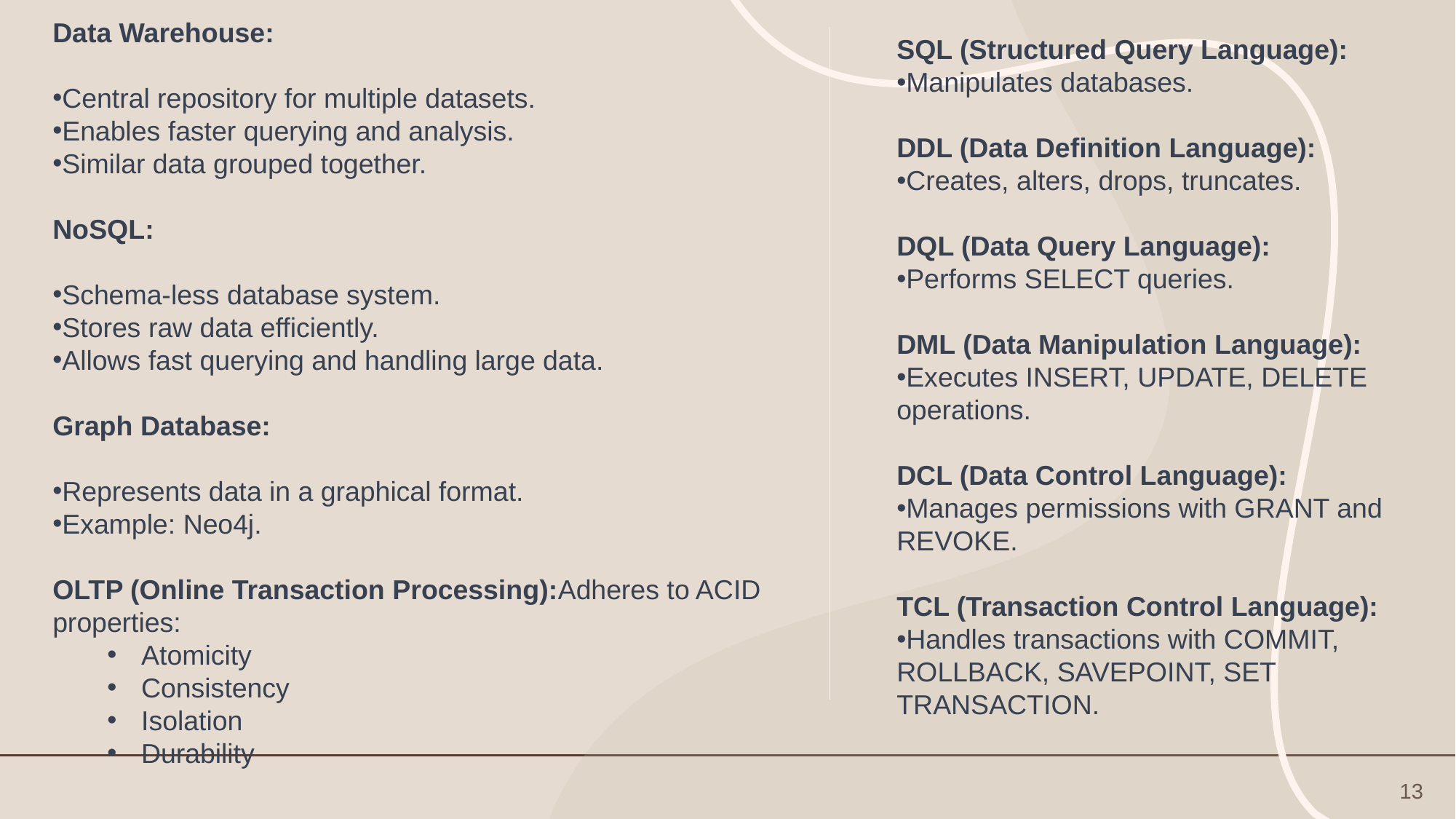

Data Warehouse:

Central repository for multiple datasets.
Enables faster querying and analysis.
Similar data grouped together.

NoSQL:

Schema-less database system.
Stores raw data efficiently.
Allows fast querying and handling large data.

Graph Database:

Represents data in a graphical format.
Example: Neo4j.

OLTP (Online Transaction Processing):Adheres to ACID properties:
Atomicity
Consistency
Isolation
Durability

SQL (Structured Query Language):
Manipulates databases.

DDL (Data Definition Language):
Creates, alters, drops, truncates.

DQL (Data Query Language):
Performs SELECT queries.

DML (Data Manipulation Language):
Executes INSERT, UPDATE, DELETE operations.

DCL (Data Control Language):
Manages permissions with GRANT and REVOKE.

TCL (Transaction Control Language):
Handles transactions with COMMIT, ROLLBACK, SAVEPOINT, SET TRANSACTION.
13